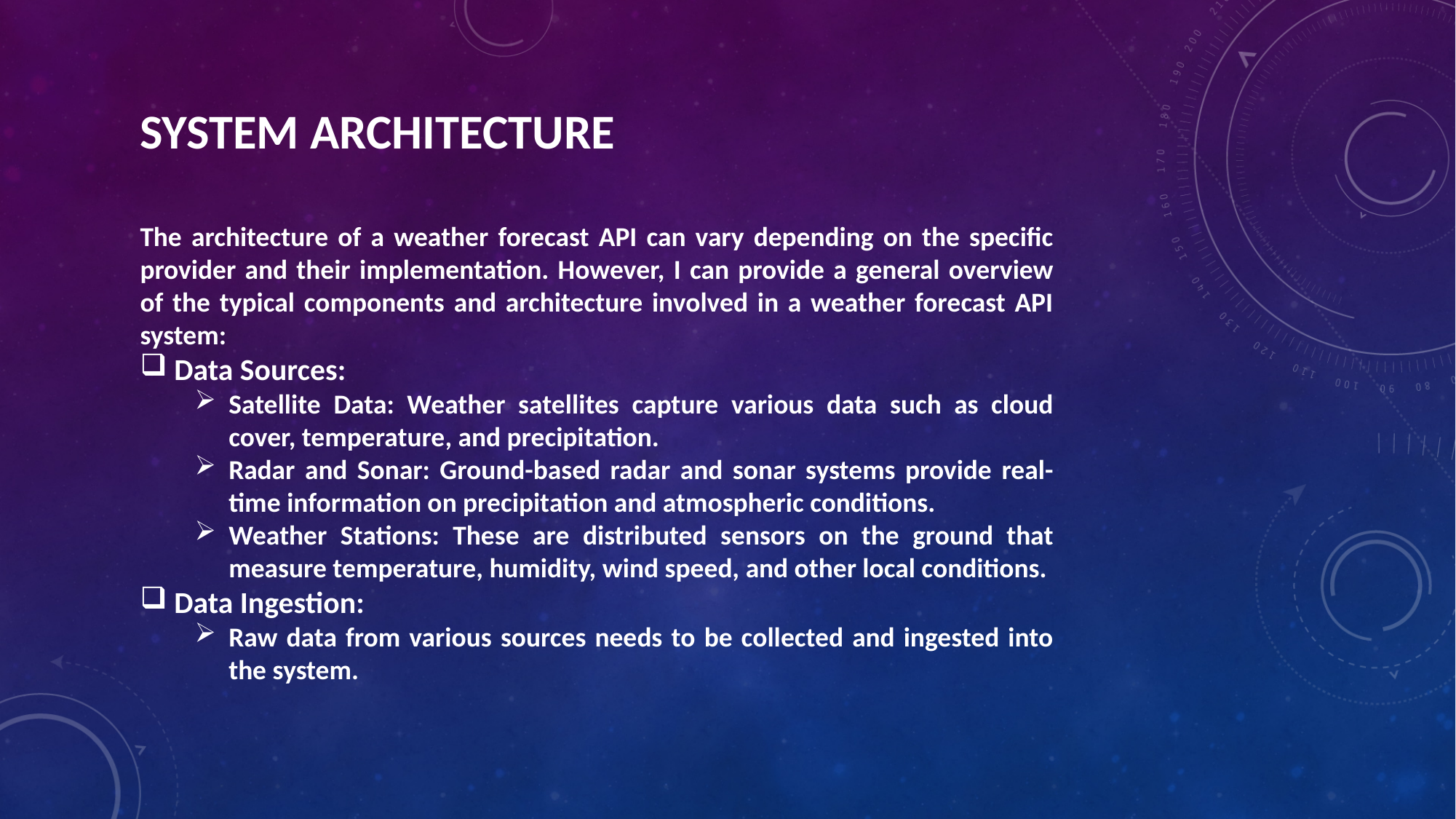

SYSTEM ARCHITECTURE
The architecture of a weather forecast API can vary depending on the specific provider and their implementation. However, I can provide a general overview of the typical components and architecture involved in a weather forecast API system:
Data Sources:
Satellite Data: Weather satellites capture various data such as cloud cover, temperature, and precipitation.
Radar and Sonar: Ground-based radar and sonar systems provide real-time information on precipitation and atmospheric conditions.
Weather Stations: These are distributed sensors on the ground that measure temperature, humidity, wind speed, and other local conditions.
Data Ingestion:
Raw data from various sources needs to be collected and ingested into the system.